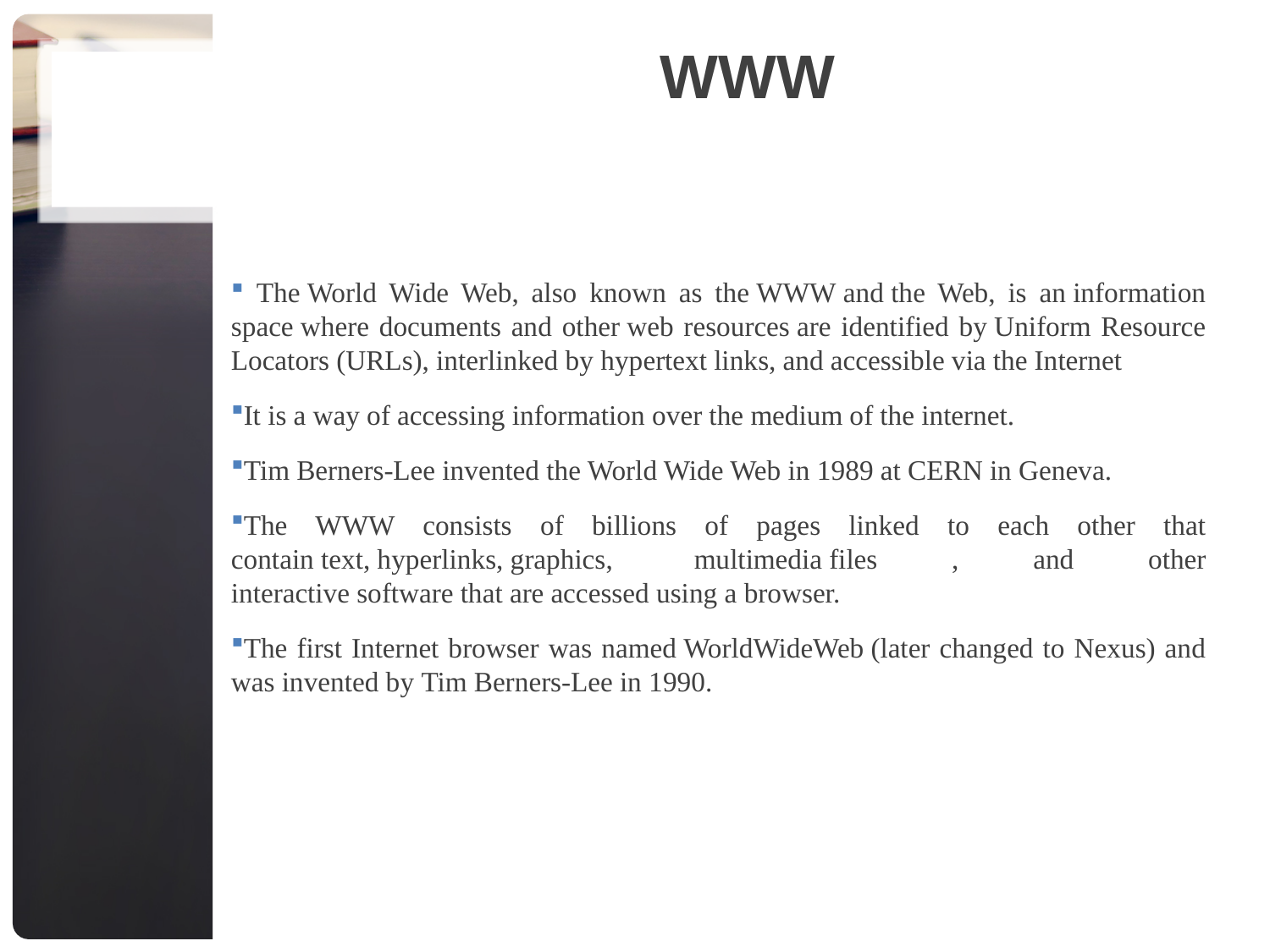

# WWW
 The World Wide Web, also known as the WWW and the Web, is an information space where documents and other web resources are identified by Uniform Resource Locators (URLs), interlinked by hypertext links, and accessible via the Internet
It is a way of accessing information over the medium of the internet.
Tim Berners-Lee invented the World Wide Web in 1989 at CERN in Geneva.
The WWW consists of billions of pages linked to each other that contain text, hyperlinks, graphics,  multimedia files , and other interactive software that are accessed using a browser.
The first Internet browser was named WorldWideWeb (later changed to Nexus) and was invented by Tim Berners-Lee in 1990.